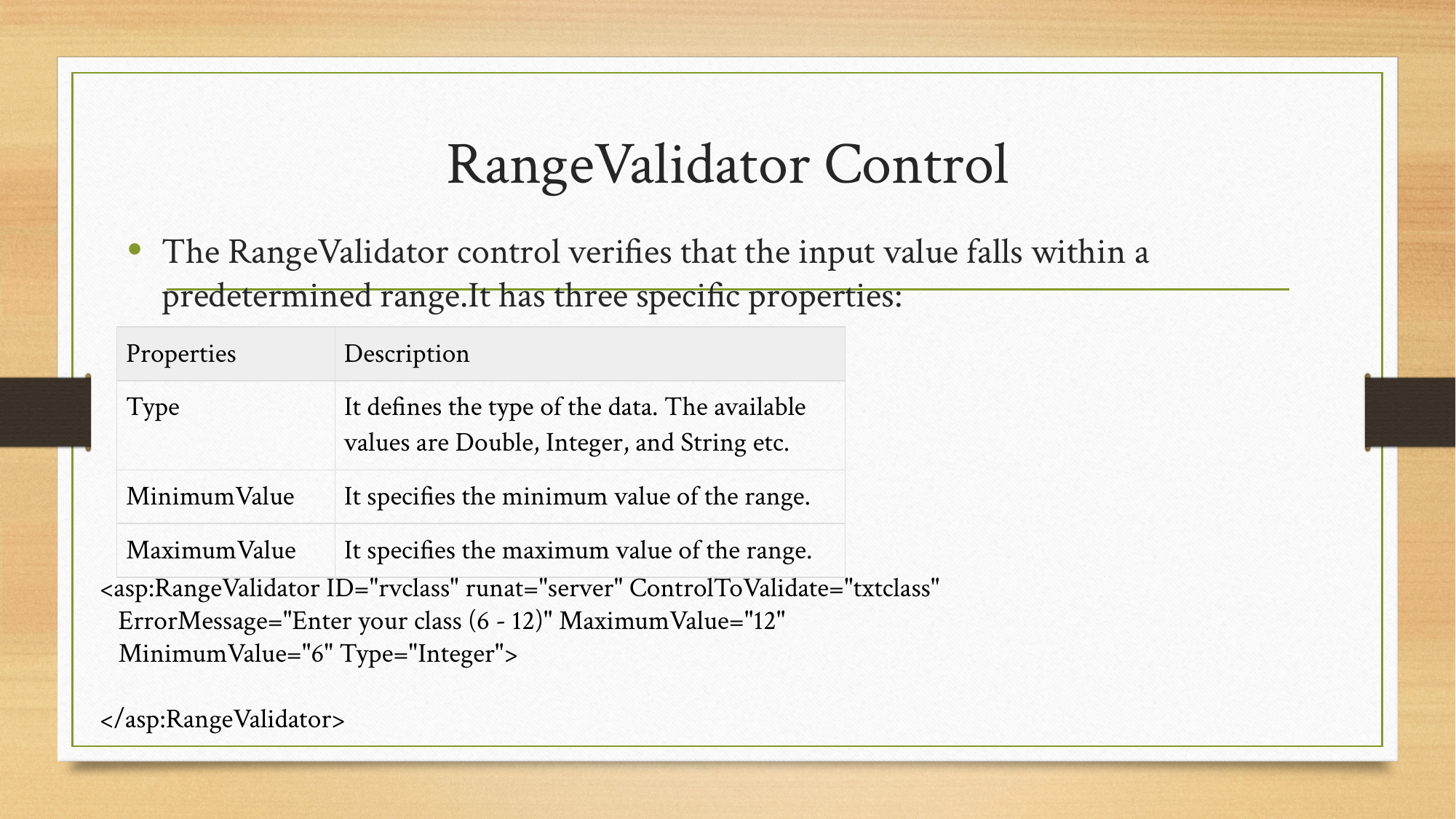

# RangeValidator Control
The RangeValidator control verifies that the input value falls within a predetermined range.It has three specific properties:

| Properties | Description |
| --- | --- |
| Type | It defines the type of the data. The available values are Double, Integer, and String etc. |
| MinimumValue | It specifies the minimum value of the range. |
| MaximumValue | It specifies the maximum value of the range. |
<asp:RangeValidator ID="rvclass" runat="server" ControlToValidate="txtclass"
   ErrorMessage="Enter your class (6 - 12)" MaximumValue="12"
   MinimumValue="6" Type="Integer">

</asp:RangeValidator>